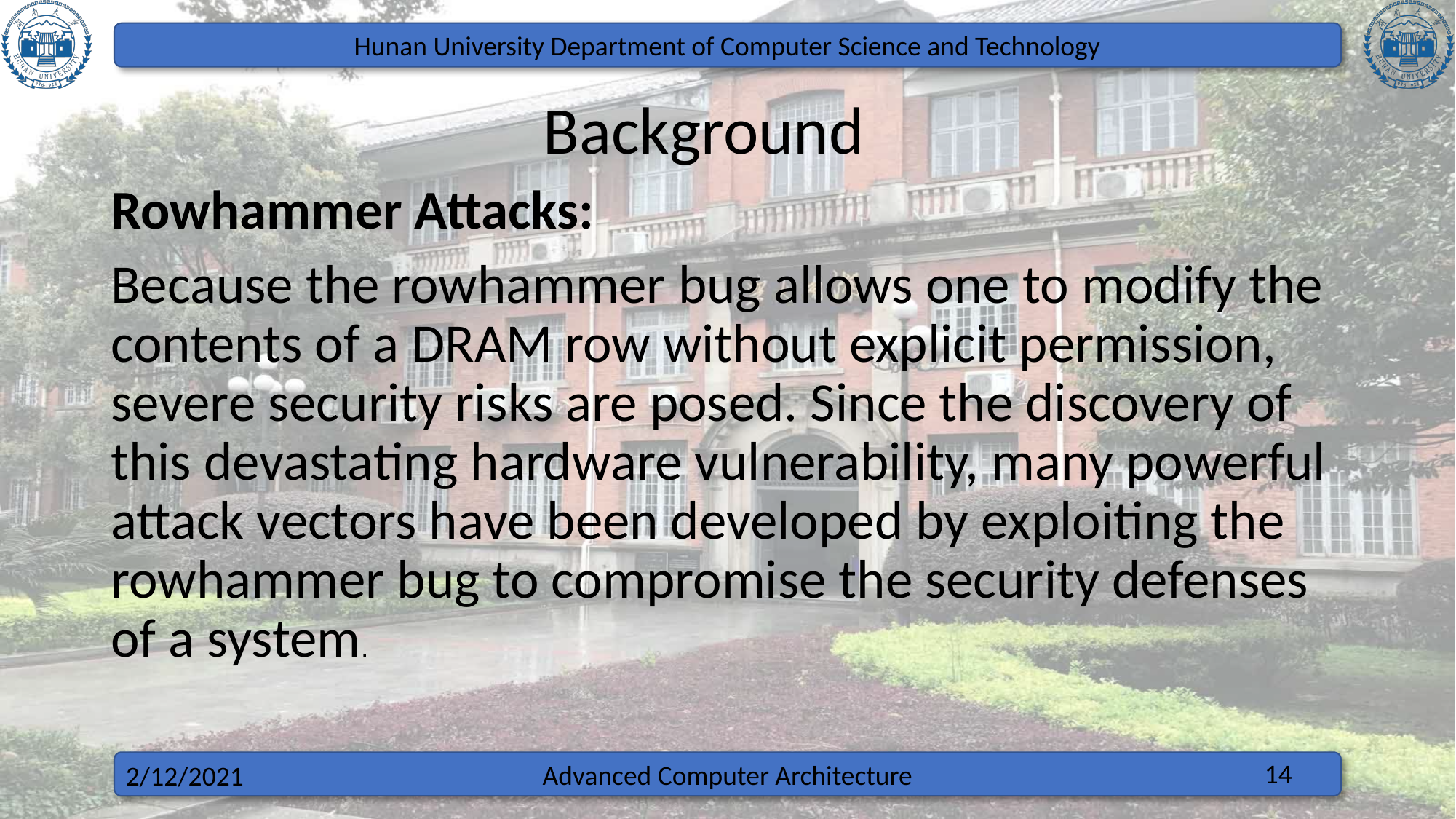

# Background
Rowhammer Attacks:
Because the rowhammer bug allows one to modify the contents of a DRAM row without explicit permission, severe security risks are posed. Since the discovery of this devastating hardware vulnerability, many powerful attack vectors have been developed by exploiting the rowhammer bug to compromise the security defenses of a system.